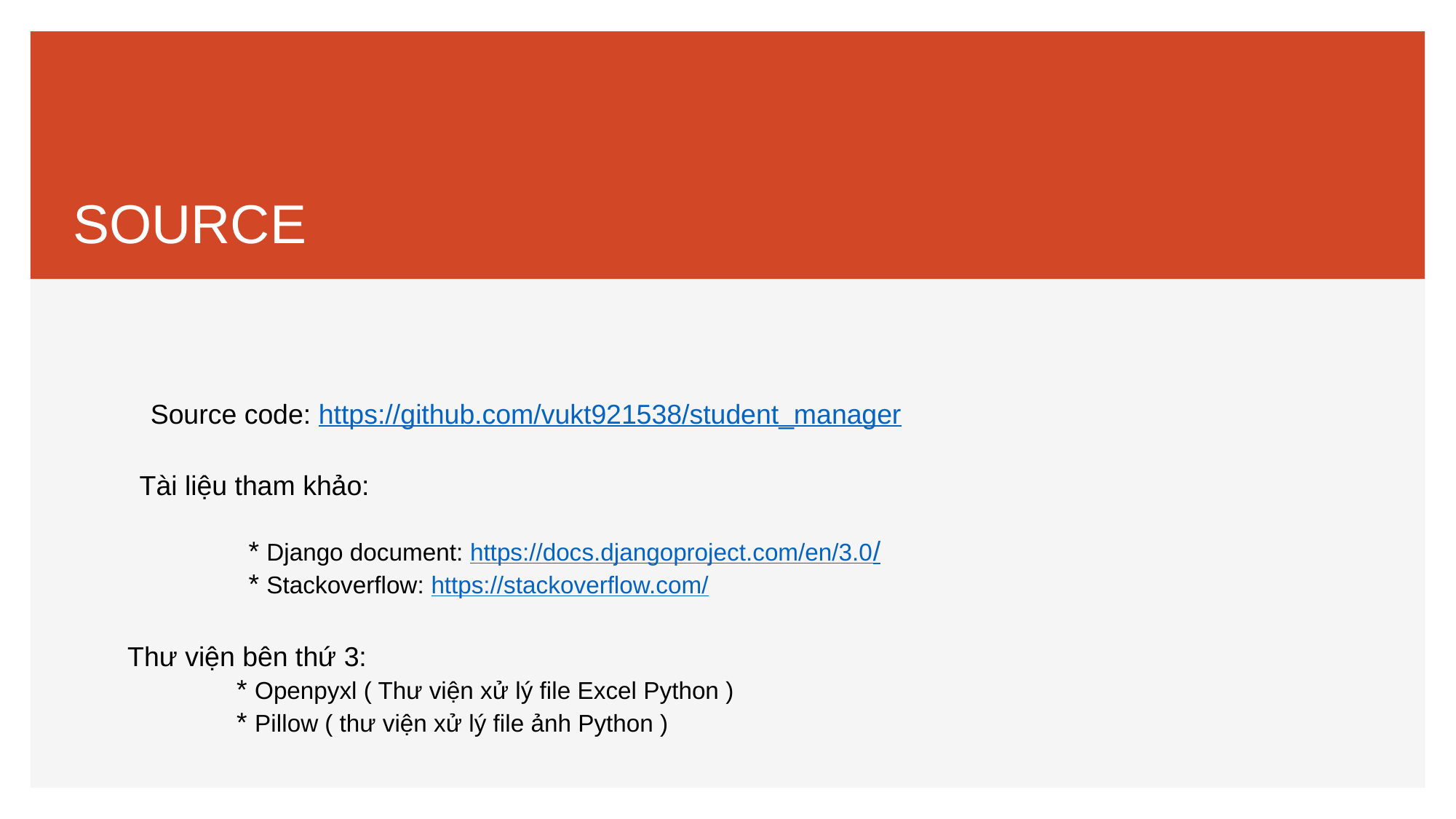

# SOURCE
Source code: https://github.com/vukt921538/student_manager
Tài liệu tham khảo:

	* Django document: https://docs.djangoproject.com/en/3.0/
	* Stackoverflow: https://stackoverflow.com/
Thư viện bên thứ 3:
	* Openpyxl ( Thư viện xử lý file Excel Python )
	* Pillow ( thư viện xử lý file ảnh Python )